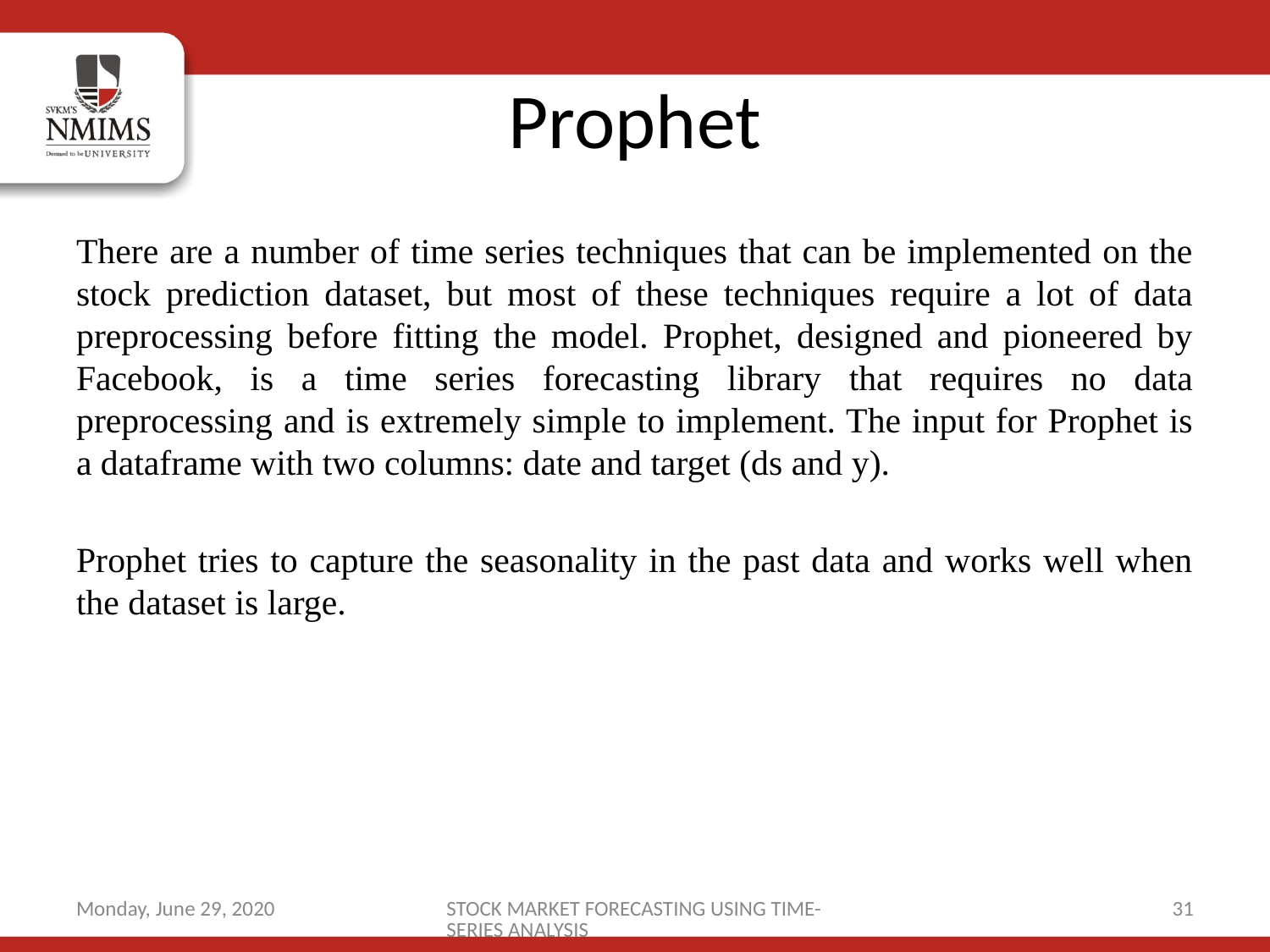

# Prophet
There are a number of time series techniques that can be implemented on the stock prediction dataset, but most of these techniques require a lot of data preprocessing before fitting the model. Prophet, designed and pioneered by Facebook, is a time series forecasting library that requires no data preprocessing and is extremely simple to implement. The input for Prophet is a dataframe with two columns: date and target (ds and y).

Prophet tries to capture the seasonality in the past data and works well when the dataset is large.

Monday, June 29, 2020
STOCK MARKET FORECASTING USING TIME-SERIES ANALYSIS
31